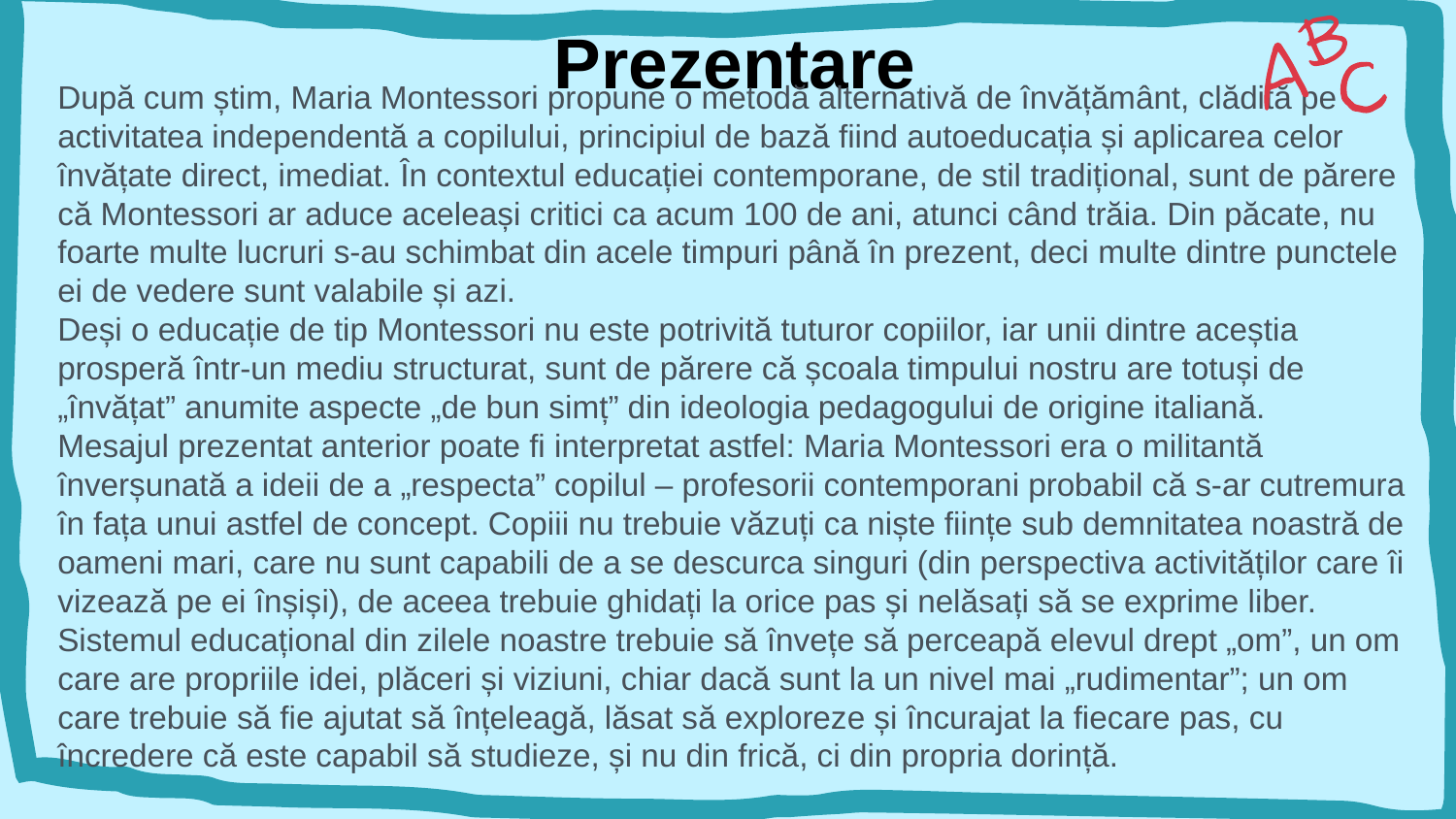

# Prezentare

După cum știm, Maria Montessori propune o metodă alternativă de învățământ, clădită pe activitatea independentă a copilului, principiul de bază fiind autoeducația și aplicarea celor învățate direct, imediat. În contextul educației contemporane, de stil tradițional, sunt de părere că Montessori ar aduce aceleași critici ca acum 100 de ani, atunci când trăia. Din păcate, nu foarte multe lucruri s-au schimbat din acele timpuri până în prezent, deci multe dintre punctele ei de vedere sunt valabile și azi.
Deși o educație de tip Montessori nu este potrivită tuturor copiilor, iar unii dintre aceștia prosperă într-un mediu structurat, sunt de părere că școala timpului nostru are totuși de „învățat” anumite aspecte „de bun simț” din ideologia pedagogului de origine italiană.
Mesajul prezentat anterior poate fi interpretat astfel: Maria Montessori era o militantă înverșunată a ideii de a „respecta” copilul – profesorii contemporani probabil că s-ar cutremura în fața unui astfel de concept. Copiii nu trebuie văzuți ca niște ființe sub demnitatea noastră de oameni mari, care nu sunt capabili de a se descurca singuri (din perspectiva activităților care îi vizează pe ei înșiși), de aceea trebuie ghidați la orice pas și nelăsați să se exprime liber. Sistemul educațional din zilele noastre trebuie să învețe să perceapă elevul drept „om”, un om care are propriile idei, plăceri și viziuni, chiar dacă sunt la un nivel mai „rudimentar”; un om care trebuie să fie ajutat să înțeleagă, lăsat să exploreze și încurajat la fiecare pas, cu încredere că este capabil să studieze, și nu din frică, ci din propria dorință.